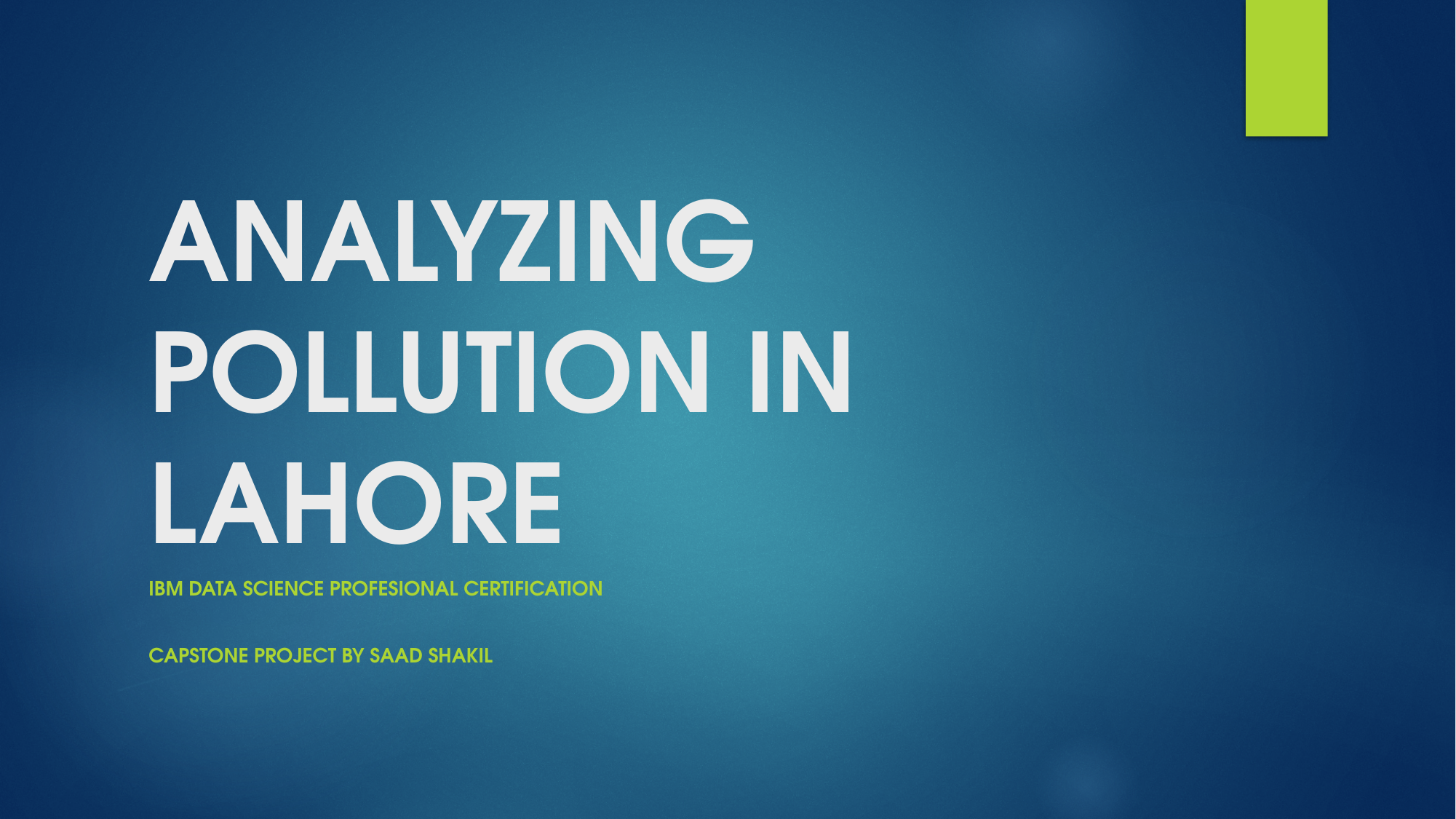

# ANALYZING POLLUTION IN LAHORE
IBM DATA SCIENCE PROFESIONAL CERTIFICATION

CAPSTONE PROJECT by saad shakil